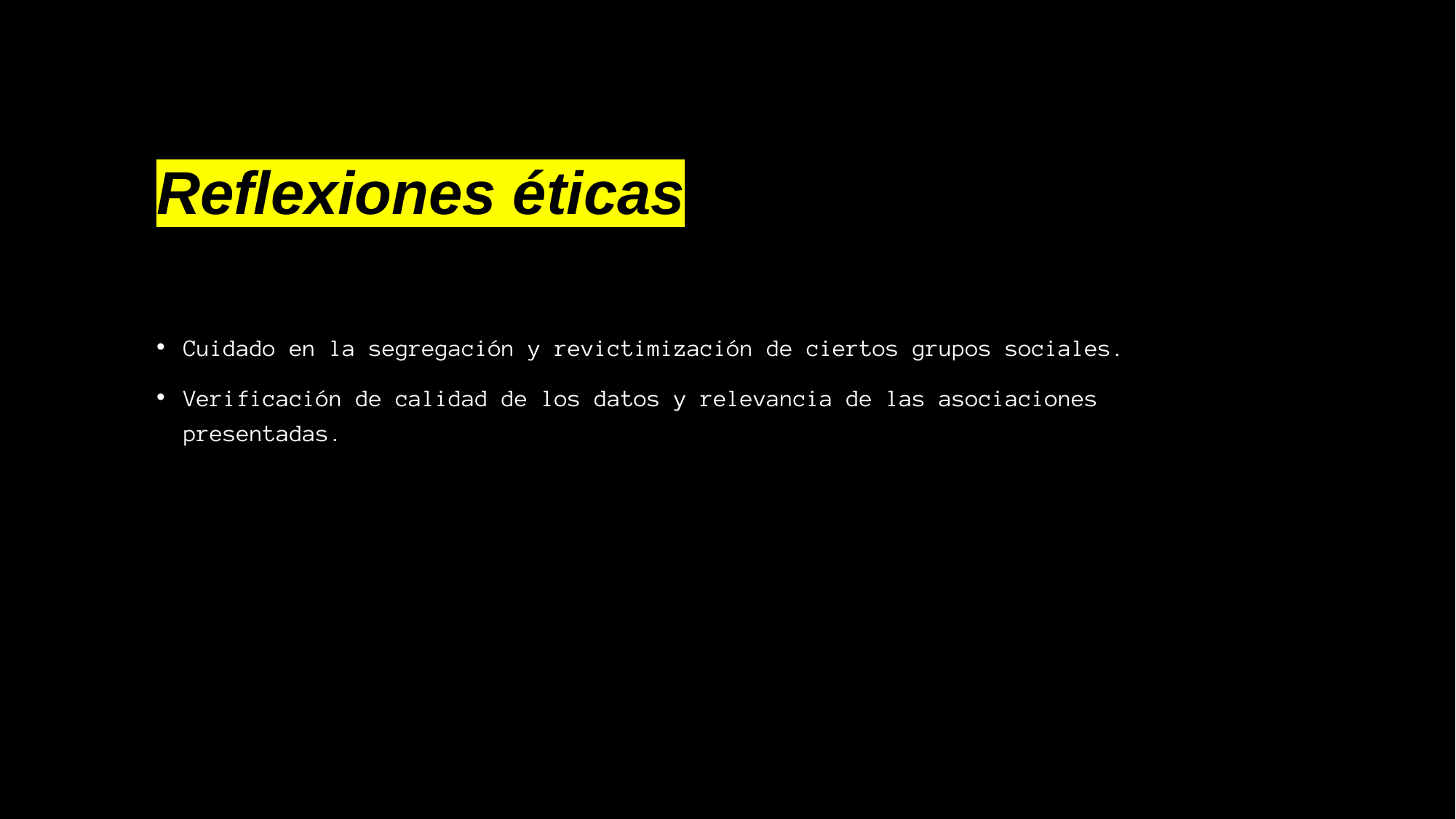

# Reflexiones éticas

Cuidado en la segregación y revictimización de ciertos grupos sociales.
Verificación de calidad de los datos y relevancia de las asociaciones presentadas.